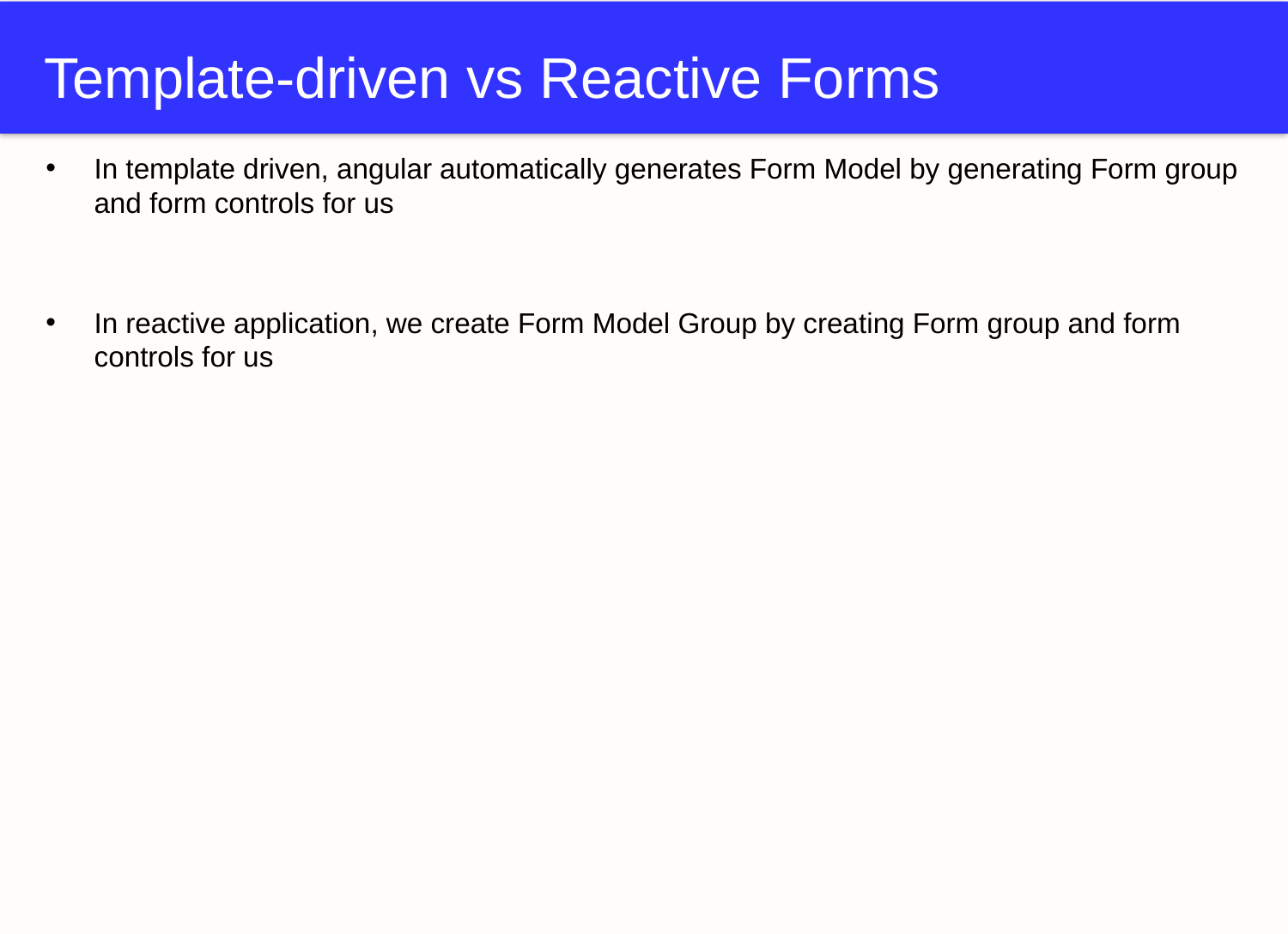

# Template-driven vs Reactive Forms
In template driven, angular automatically generates Form Model by generating Form group and form controls for us

In reactive application, we create Form Model Group by creating Form group and form controls for us